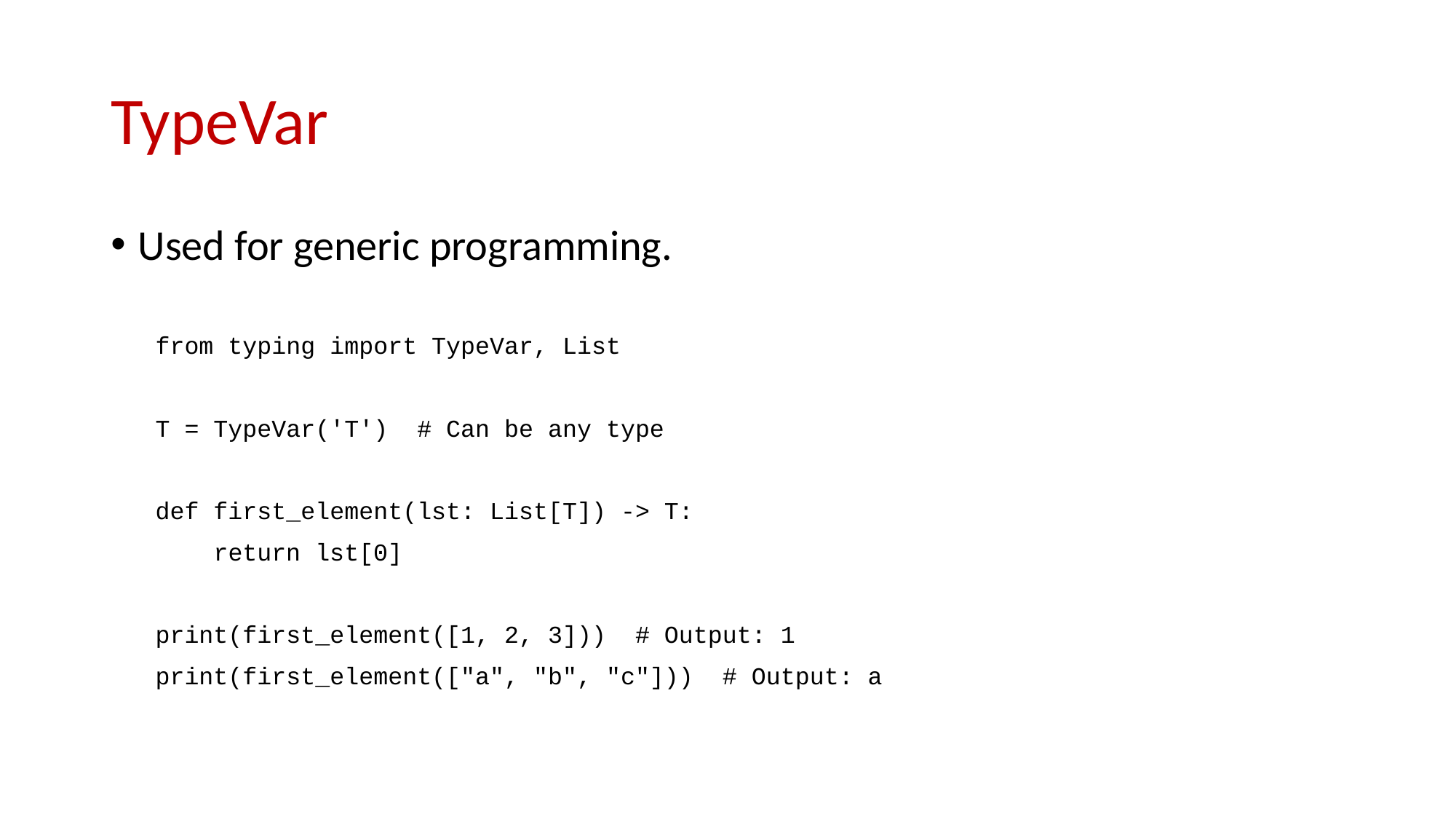

# TypeVar
Used for generic programming.
from typing import TypeVar, List

T = TypeVar('T')  # Can be any type

def first_element(lst: List[T]) -> T:
    return lst[0]

print(first_element([1, 2, 3]))  # Output: 1
print(first_element(["a", "b", "c"]))  # Output: a